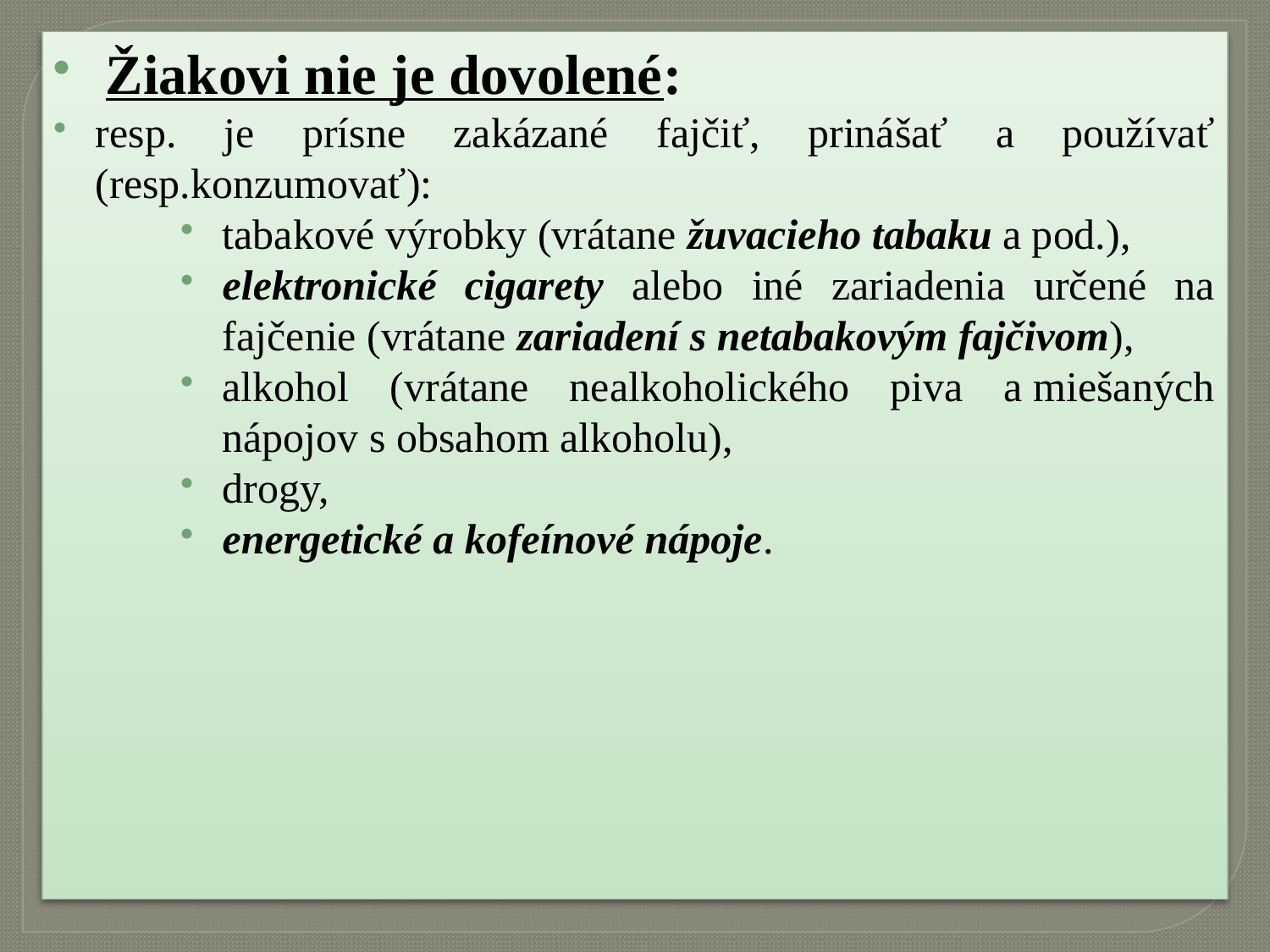

Žiakovi nie je dovolené:
resp. je prísne zakázané fajčiť, prinášať a používať (resp.konzumovať):
tabakové výrobky (vrátane žuvacieho tabaku a pod.),
elektronické cigarety alebo iné zariadenia určené na fajčenie (vrátane zariadení s netabakovým fajčivom),
alkohol (vrátane nealkoholického piva a miešaných nápojov s obsahom alkoholu),
drogy,
energetické a kofeínové nápoje.
#